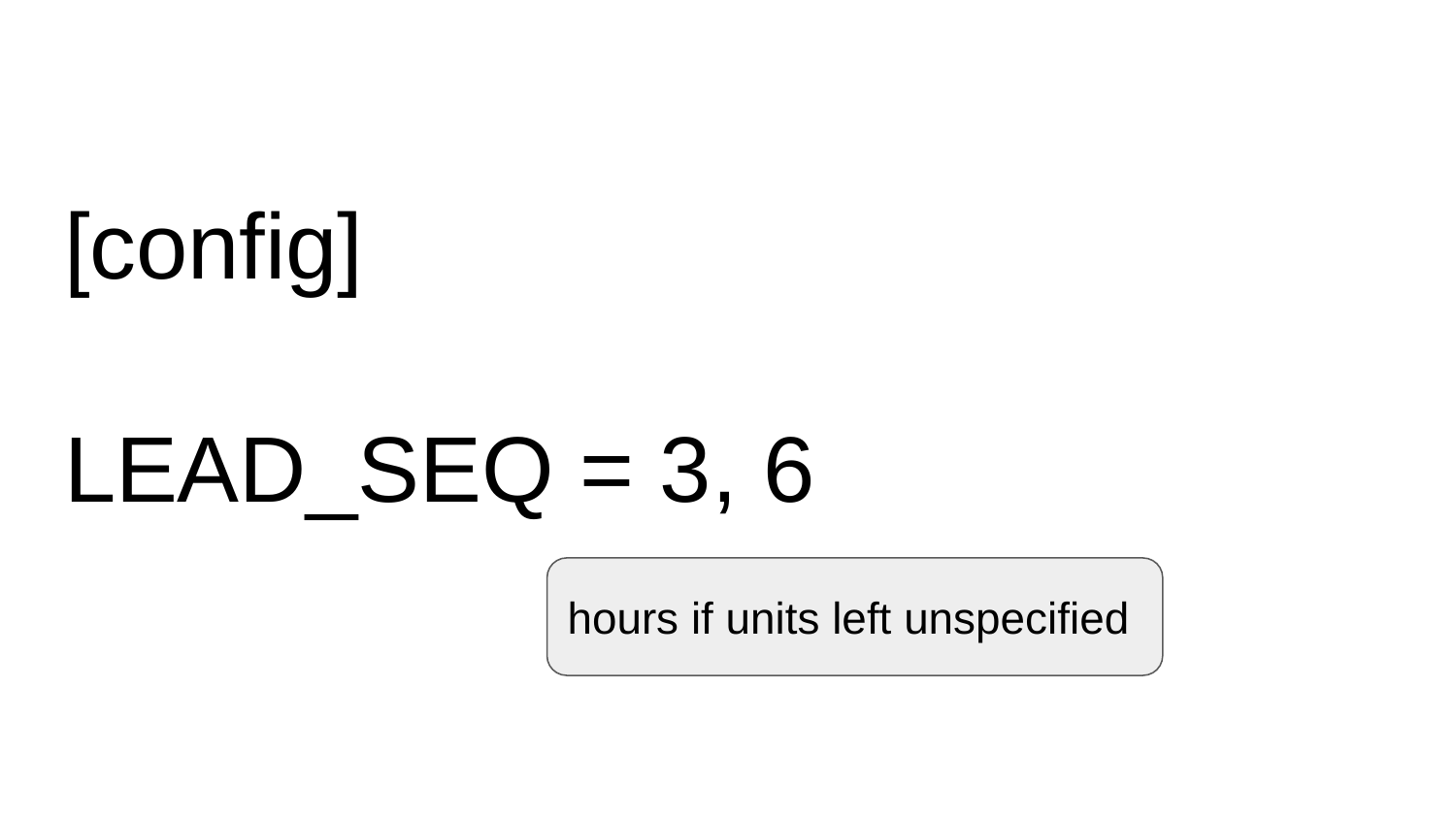

# [config]

LEAD_SEQ = 3, 6
hours if units left unspecified